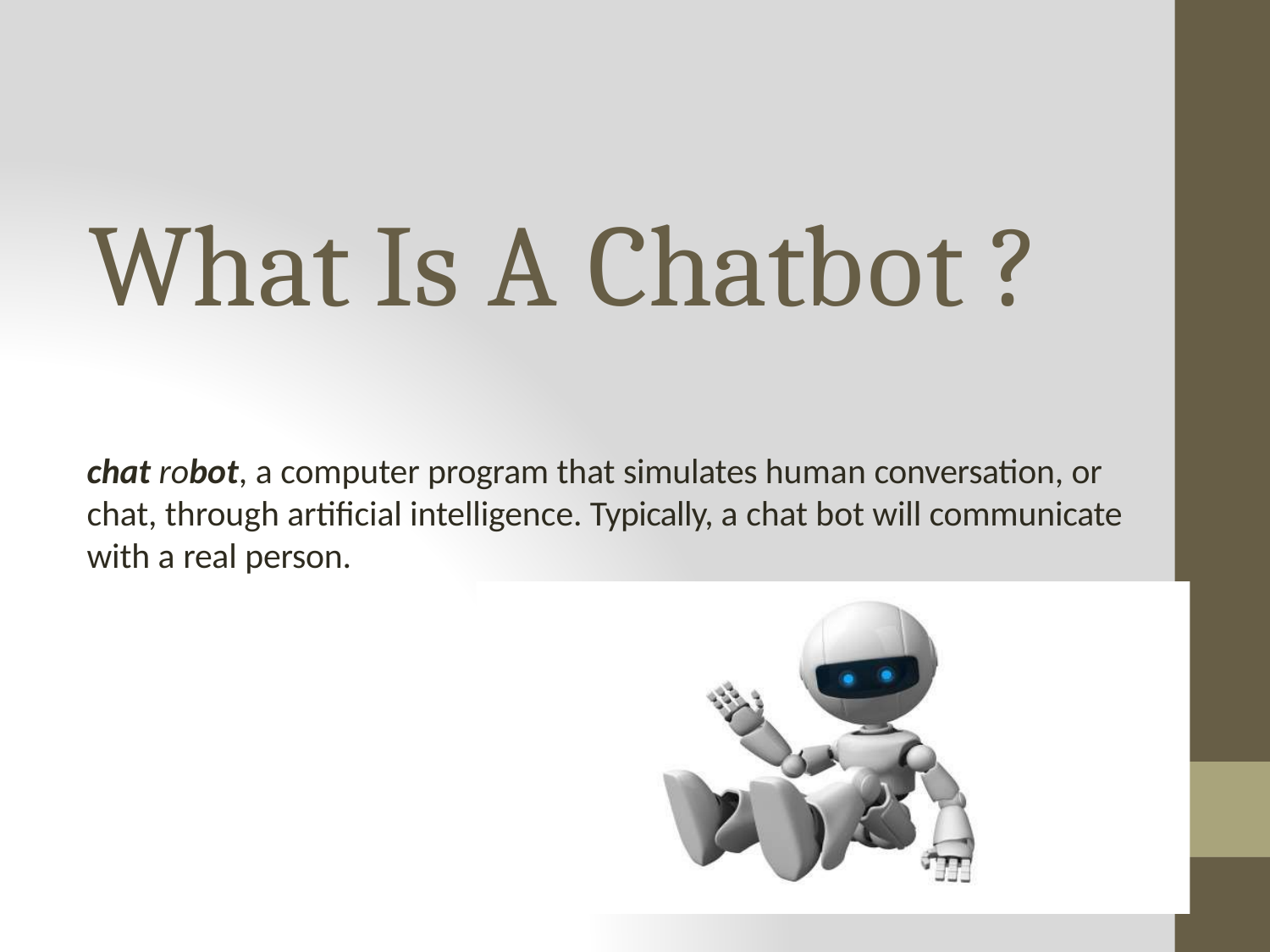

What Is A Chatbot ?
chat robot, a computer program that simulates human conversation, or  chat, through artificial intelligence. Typically, a chat bot will communicate  with a real person.